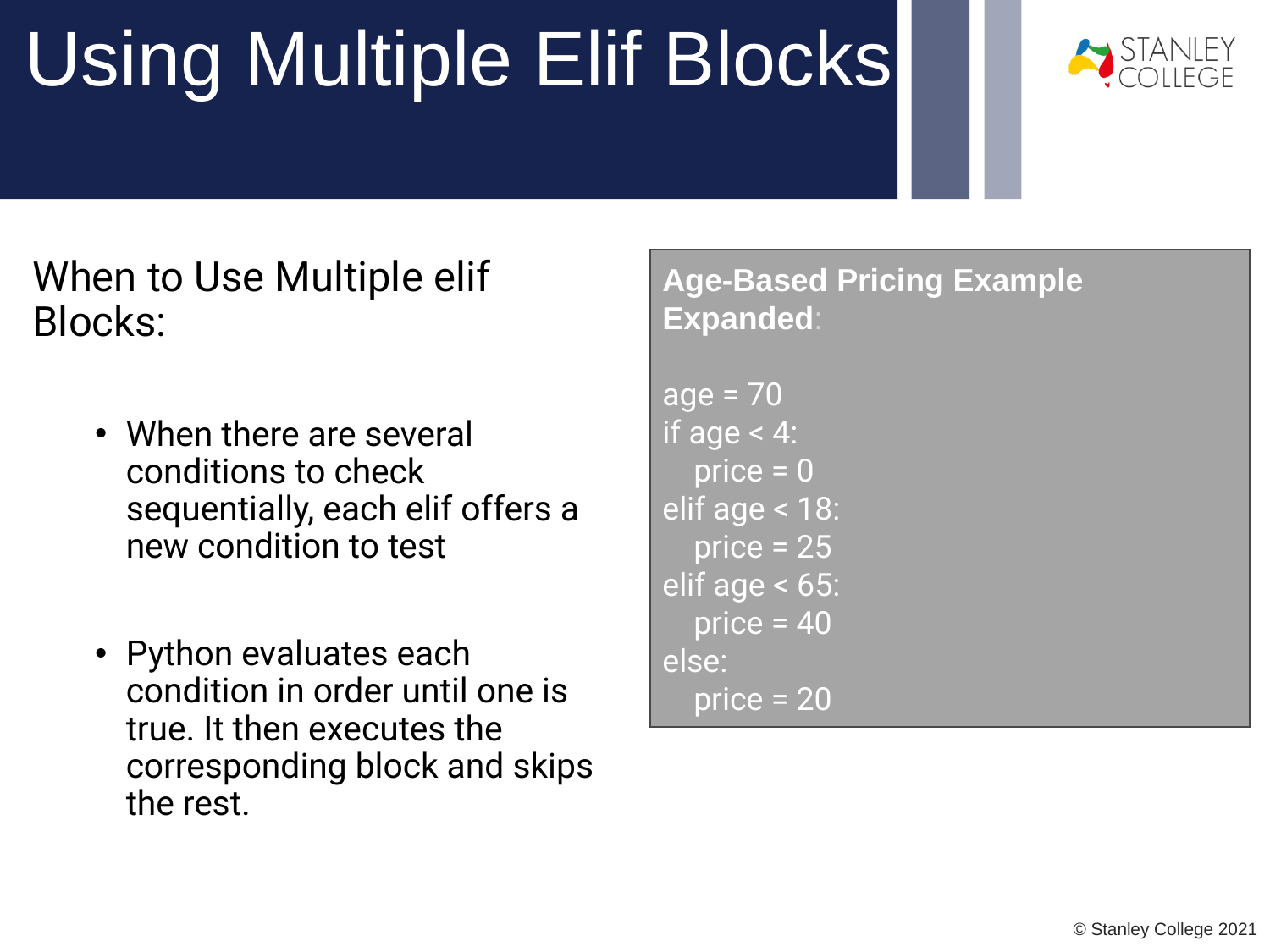

# Using Multiple Elif Blocks
When to Use Multiple elif Blocks:

When there are several conditions to check sequentially, each elif offers a new condition to test

Python evaluates each condition in order until one is true. It then executes the corresponding block and skips the rest.
Age-Based Pricing Example Expanded:

age = 70
if age < 4:
    price = 0
elif age < 18:
    price = 25
elif age < 65:
    price = 40
else:
    price = 20